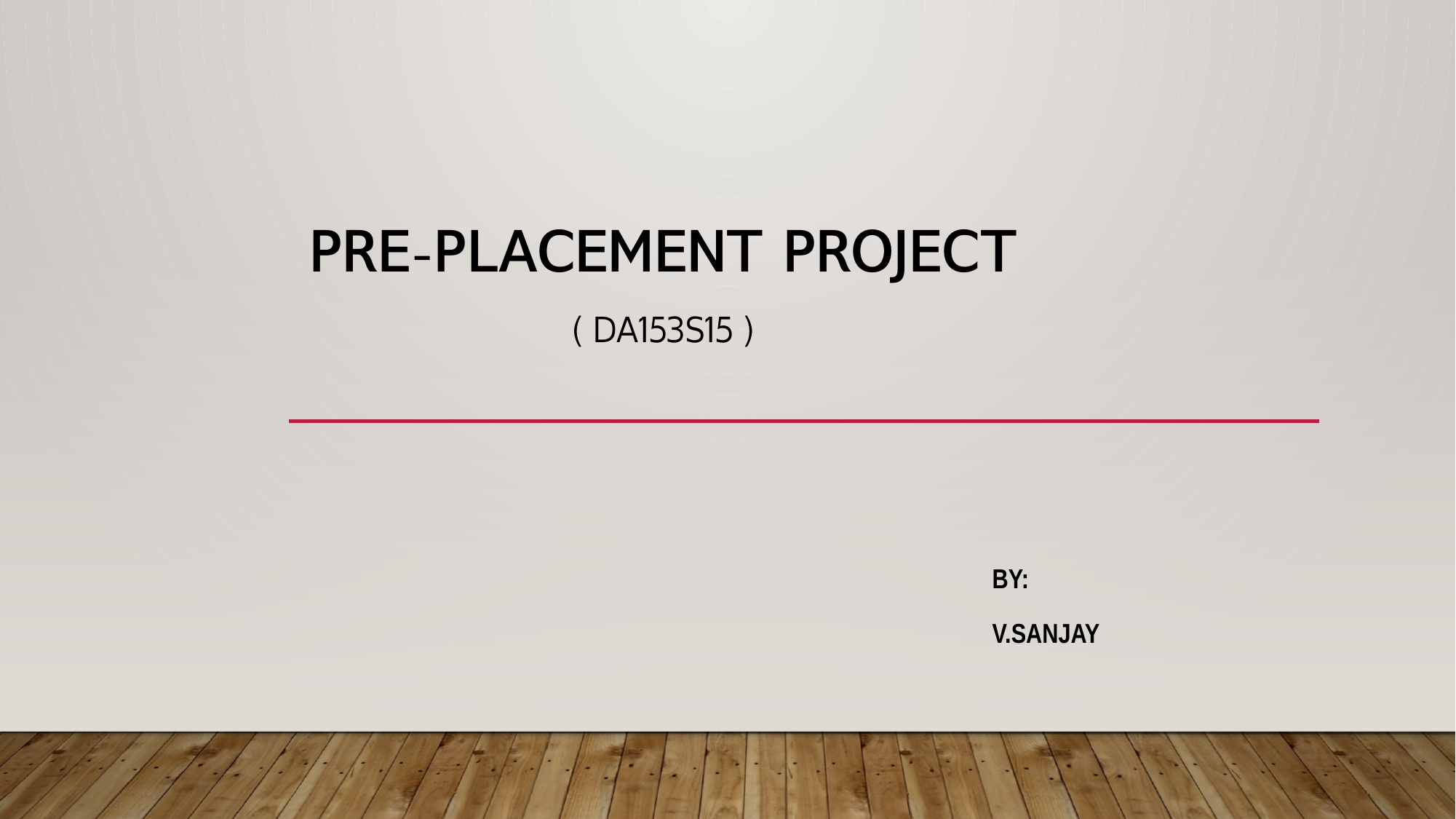

# Pre-Placement Project ( dA153s15 )
By:
V.Sanjay